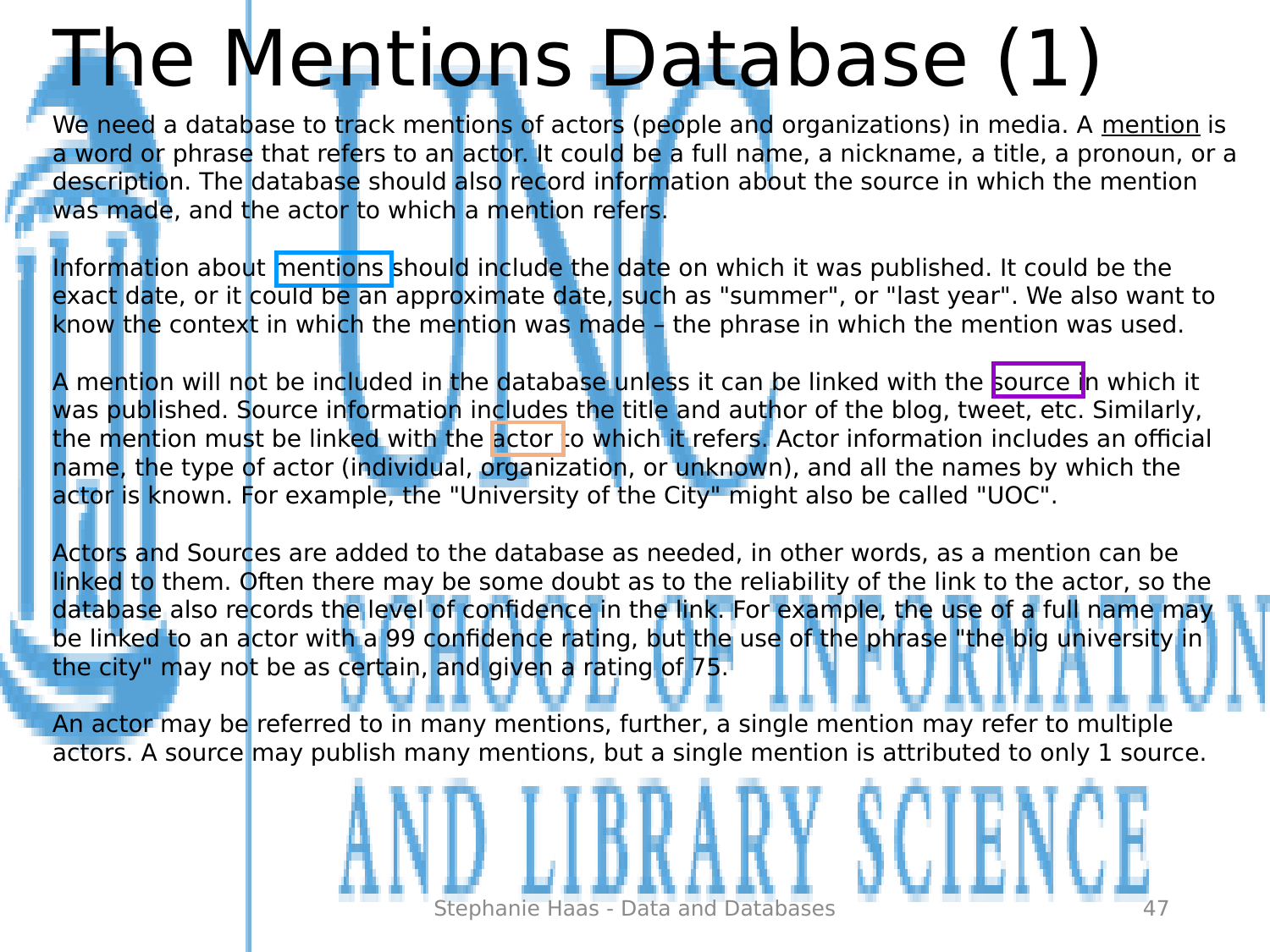

# The Mentions Database (1)
We need a database to track mentions of actors (people and organizations) in media. A mention is a word or phrase that refers to an actor. It could be a full name, a nickname, a title, a pronoun, or a description. The database should also record information about the source in which the mention was made, and the actor to which a mention refers.

Information about mentions should include the date on which it was published. It could be the exact date, or it could be an approximate date, such as "summer", or "last year". We also want to know the context in which the mention was made – the phrase in which the mention was used.

A mention will not be included in the database unless it can be linked with the source in which it was published. Source information includes the title and author of the blog, tweet, etc. Similarly, the mention must be linked with the actor to which it refers. Actor information includes an official name, the type of actor (individual, organization, or unknown), and all the names by which the actor is known. For example, the "University of the City" might also be called "UOC".

Actors and Sources are added to the database as needed, in other words, as a mention can be linked to them. Often there may be some doubt as to the reliability of the link to the actor, so the database also records the level of confidence in the link. For example, the use of a full name may be linked to an actor with a 99 confidence rating, but the use of the phrase "the big university in the city" may not be as certain, and given a rating of 75.

An actor may be referred to in many mentions, further, a single mention may refer to multiple actors. A source may publish many mentions, but a single mention is attributed to only 1 source.

Stephanie Haas - Data and Databases
47